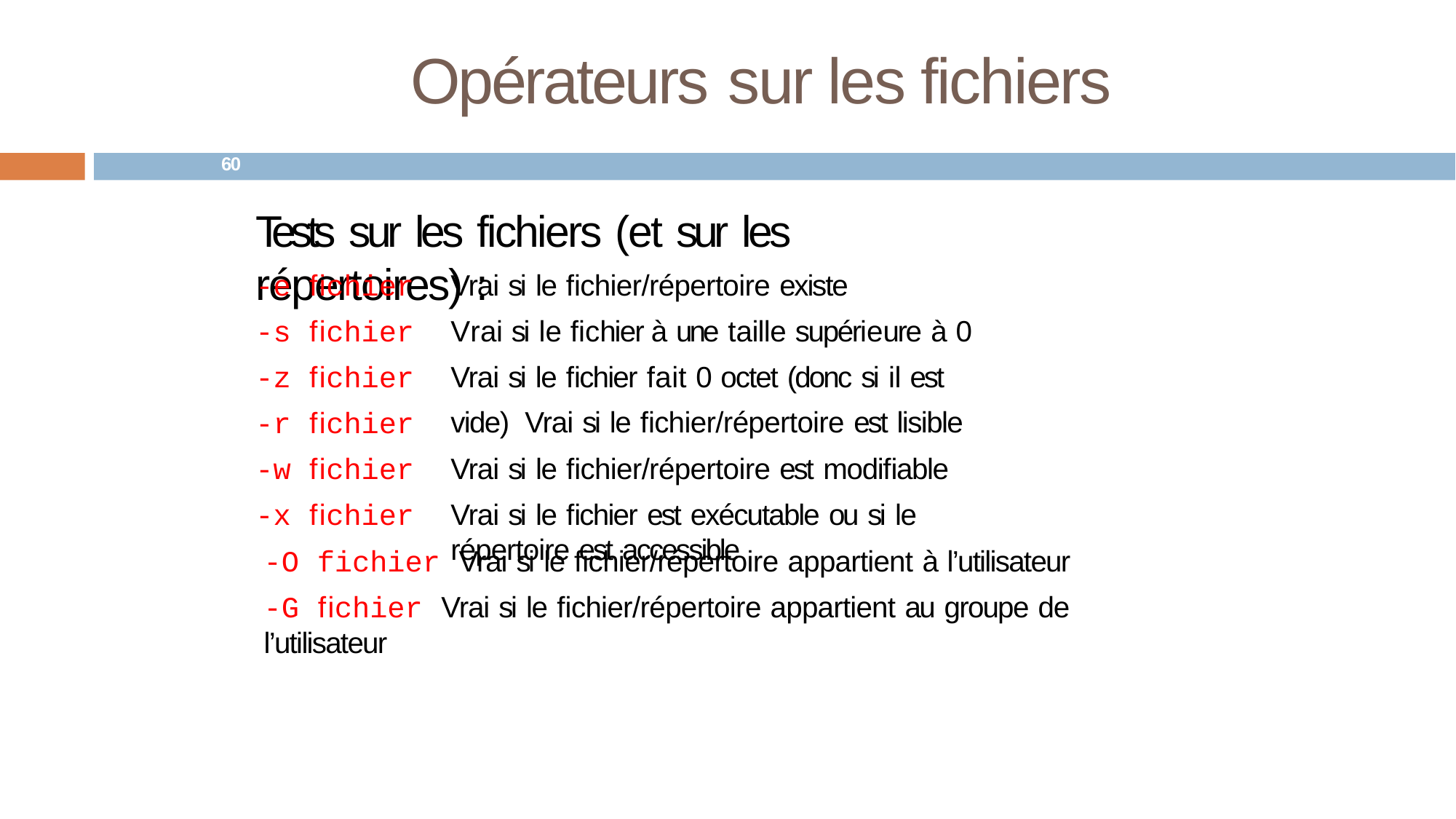

# Opérateurs sur les fichiers
60
Tests sur les fichiers (et sur les répertoires) :
-e ﬁchier
-s ﬁchier
-z ﬁchier
-r ﬁchier
-w ﬁchier
-x ﬁchier
Vrai si le ﬁchier/répertoire existe
Vrai si le ﬁchier	à une taille supérieure à 0  Vrai si le ﬁchier fait 0 octet (donc si il est vide)  Vrai si le ﬁchier/répertoire est lisible
Vrai si le ﬁchier/répertoire est modiﬁable
Vrai si le ﬁchier est exécutable ou si le répertoire est accessible
-O fichier Vrai si le ﬁchier/répertoire appartient à l’utilisateur
-G ﬁchier Vrai si le ﬁchier/répertoire appartient au groupe de l’utilisateur